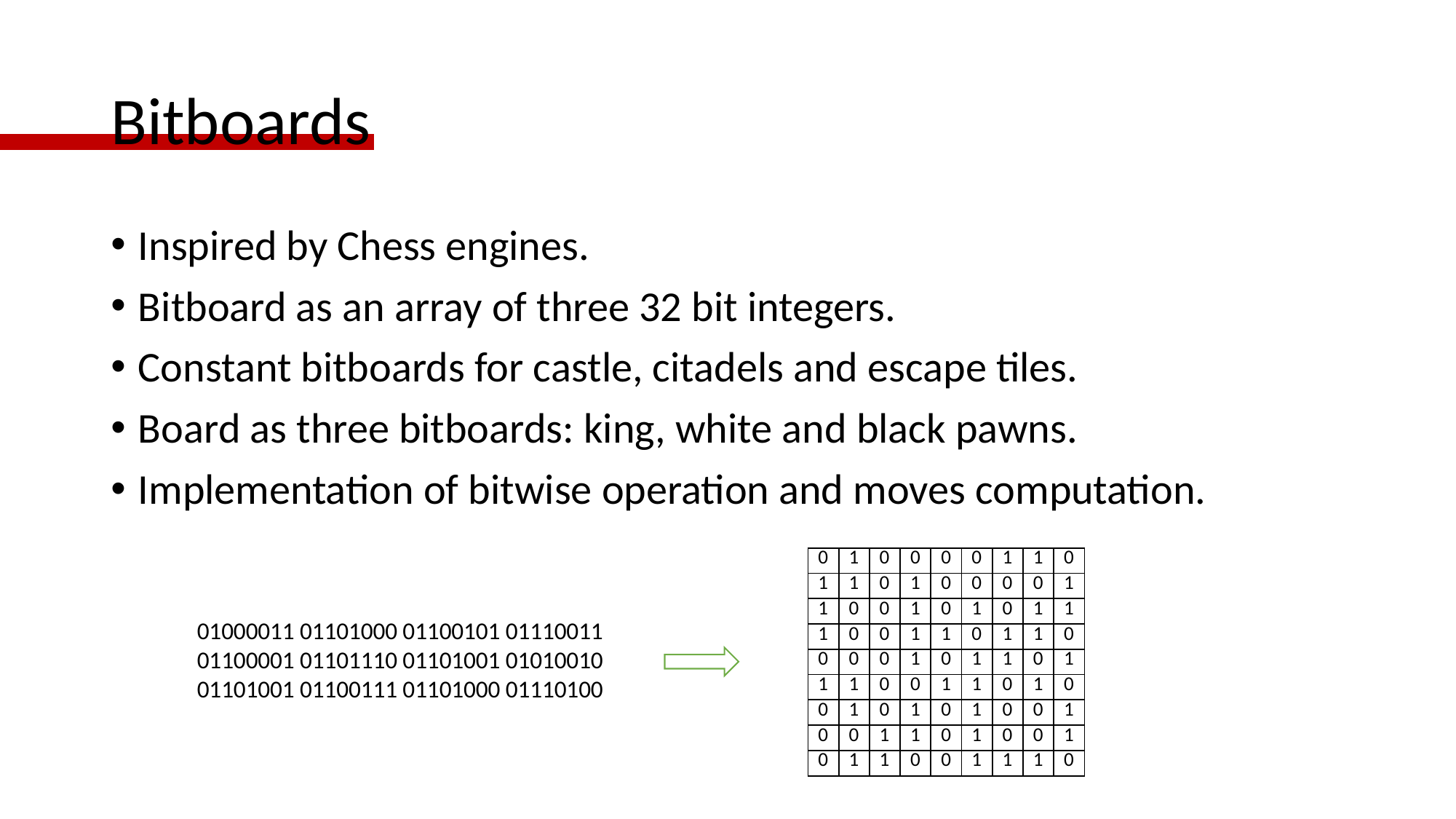

# Bitboards

Inspired by Chess engines.
Bitboard as an array of three 32 bit integers.
Constant bitboards for castle, citadels and escape tiles.
Board as three bitboards: king, white and black pawns.
Implementation of bitwise operation and moves computation.
| 0 | 1 | 0 | 0 | 0 | 0 | 1 | 1 | 0 |
| --- | --- | --- | --- | --- | --- | --- | --- | --- |
| 1 | 1 | 0 | 1 | 0 | 0 | 0 | 0 | 1 |
| 1 | 0 | 0 | 1 | 0 | 1 | 0 | 1 | 1 |
| 1 | 0 | 0 | 1 | 1 | 0 | 1 | 1 | 0 |
| 0 | 0 | 0 | 1 | 0 | 1 | 1 | 0 | 1 |
| 1 | 1 | 0 | 0 | 1 | 1 | 0 | 1 | 0 |
| 0 | 1 | 0 | 1 | 0 | 1 | 0 | 0 | 1 |
| 0 | 0 | 1 | 1 | 0 | 1 | 0 | 0 | 1 |
| 0 | 1 | 1 | 0 | 0 | 1 | 1 | 1 | 0 |
01000011 01101000 01100101 01110011
01100001 01101110 01101001 01010010
01101001 01100111 01101000 01110100